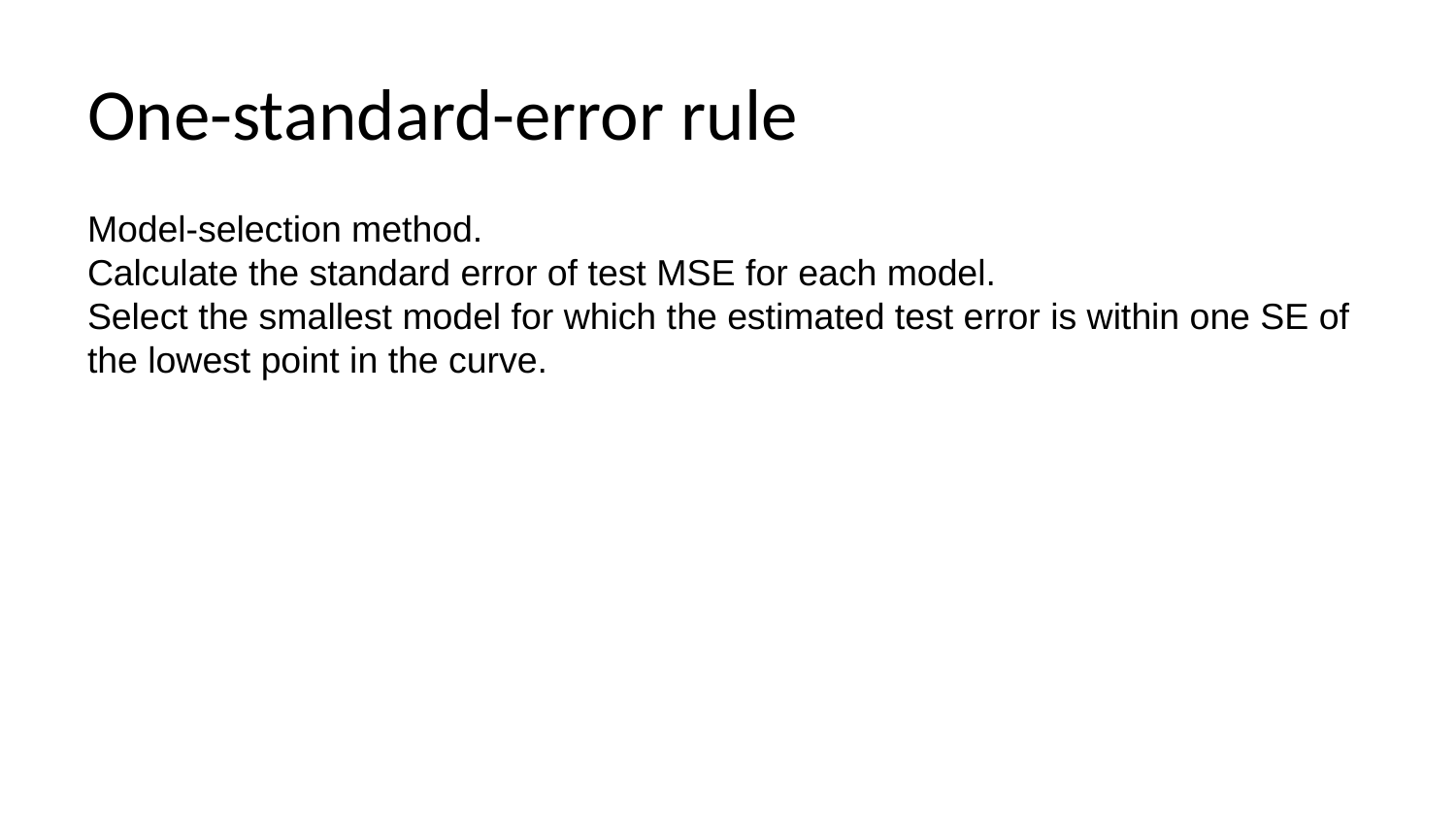

# One-standard-error rule
Model-selection method.
Calculate the standard error of test MSE for each model.
Select the smallest model for which the estimated test error is within one SE of the lowest point in the curve.